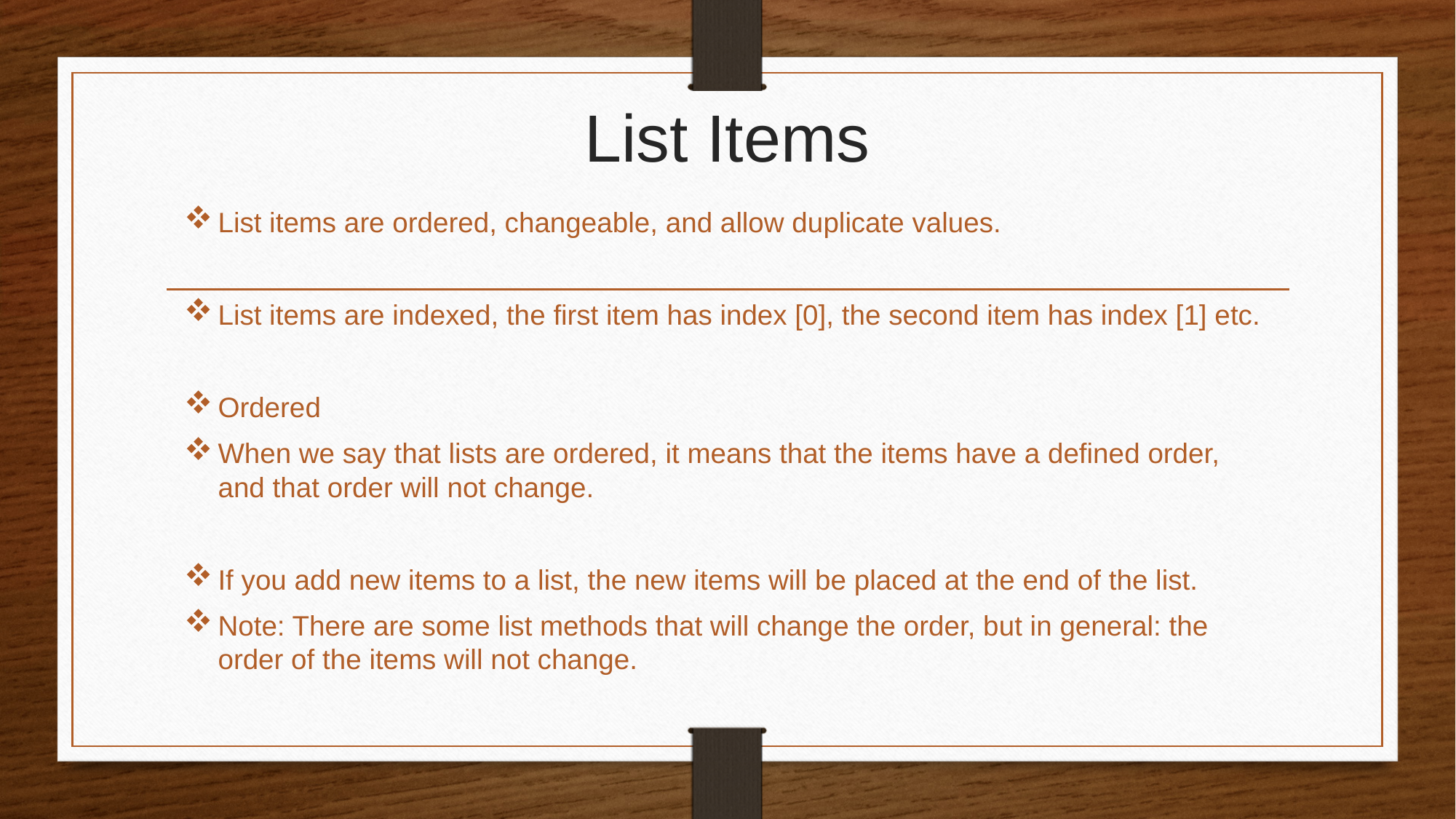

# List Items
List items are ordered, changeable, and allow duplicate values.

List items are indexed, the first item has index [0], the second item has index [1] etc.

Ordered
When we say that lists are ordered, it means that the items have a defined order, and that order will not change.

If you add new items to a list, the new items will be placed at the end of the list.
Note: There are some list methods that will change the order, but in general: the order of the items will not change.